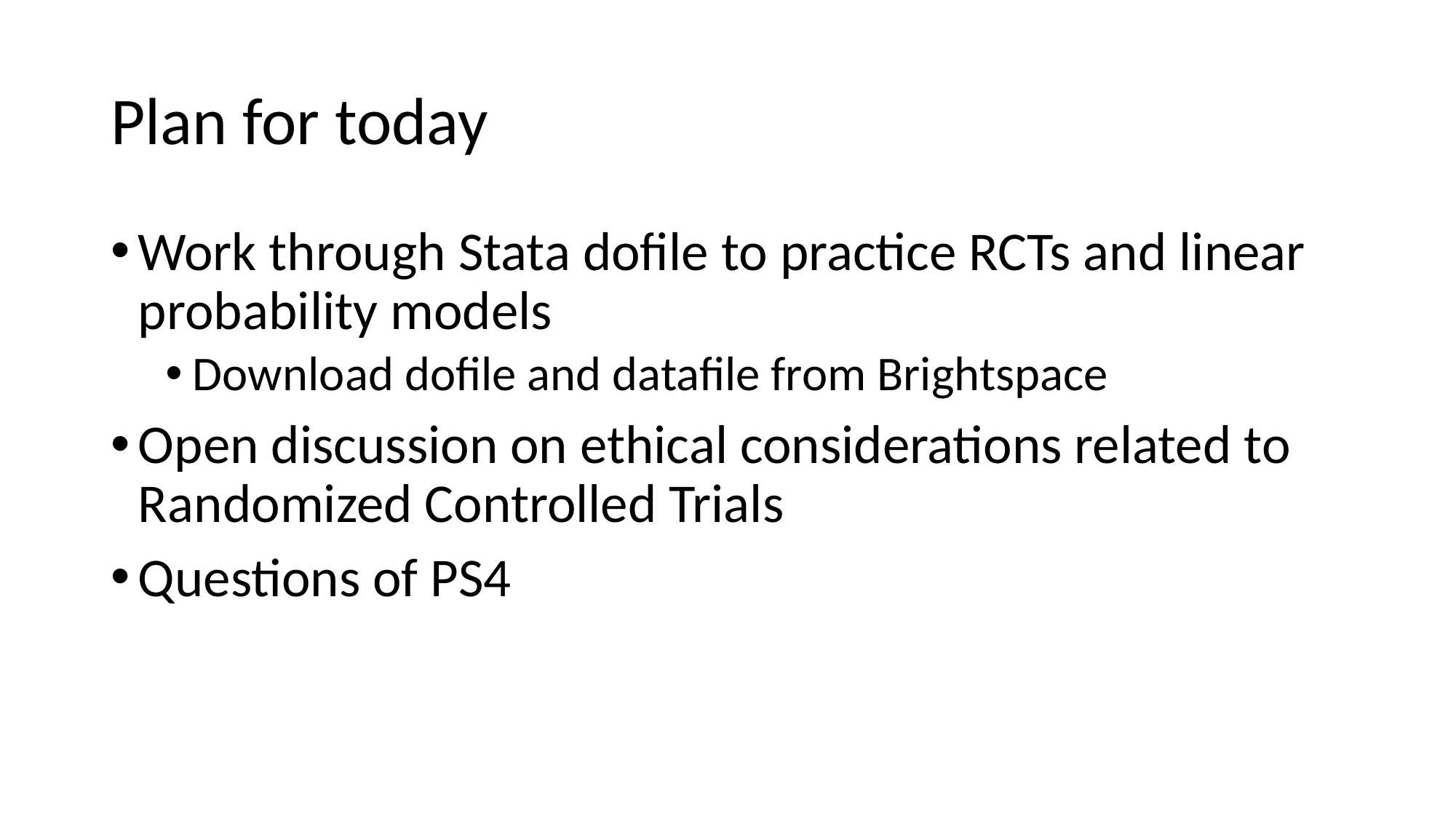

# Plan for today
Work through Stata dofile to practice RCTs and linear probability models
Download dofile and datafile from Brightspace
Open discussion on ethical considerations related to Randomized Controlled Trials
Questions of PS4